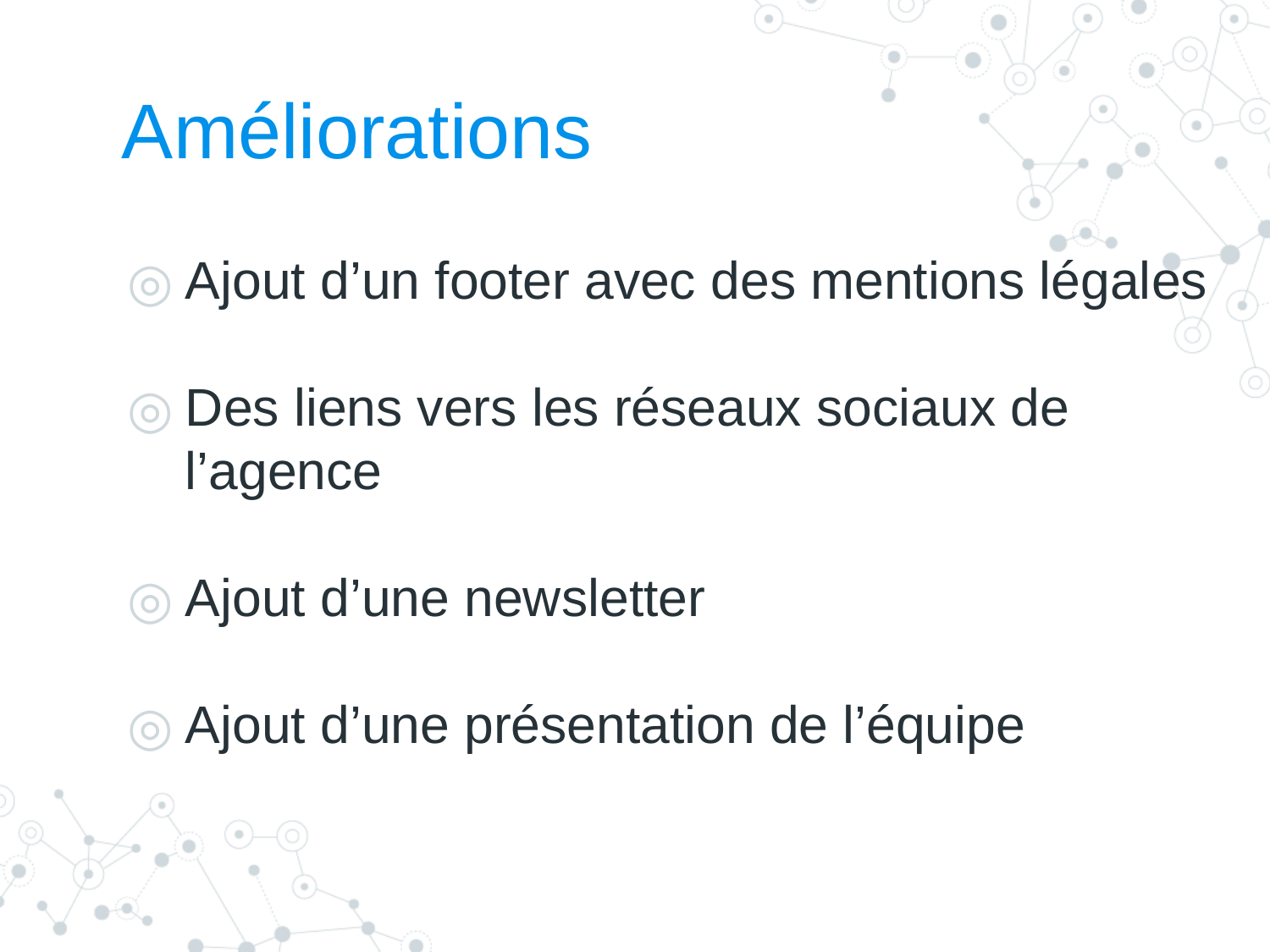

# Améliorations
Ajout d’un footer avec des mentions légales

Des liens vers les réseaux sociaux de l’agence

Ajout d’une newsletter

Ajout d’une présentation de l’équipe
4